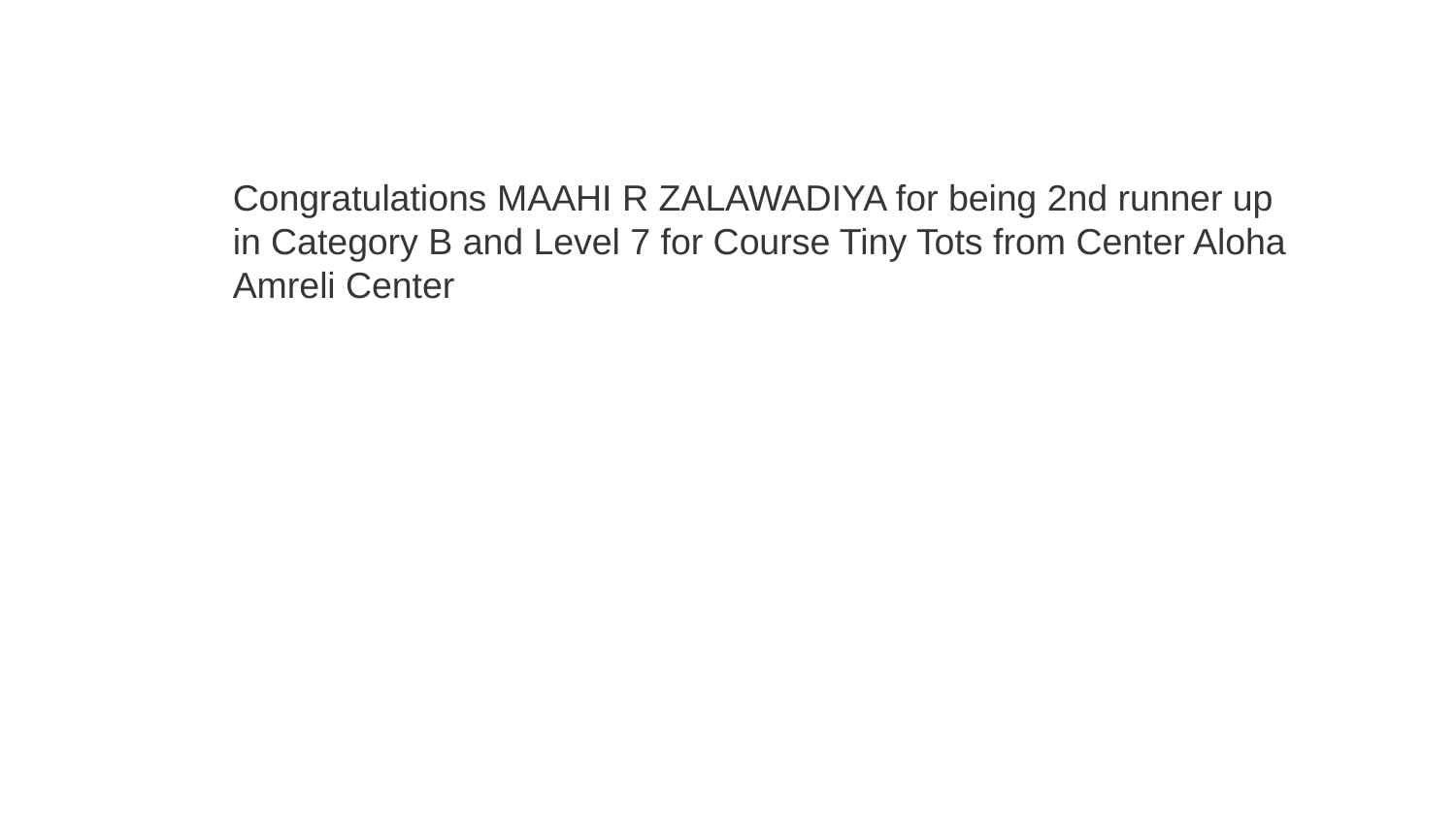

Congratulations MAAHI R ZALAWADIYA for being 2nd runner up in Category B and Level 7 for Course Tiny Tots from Center Aloha Amreli Center